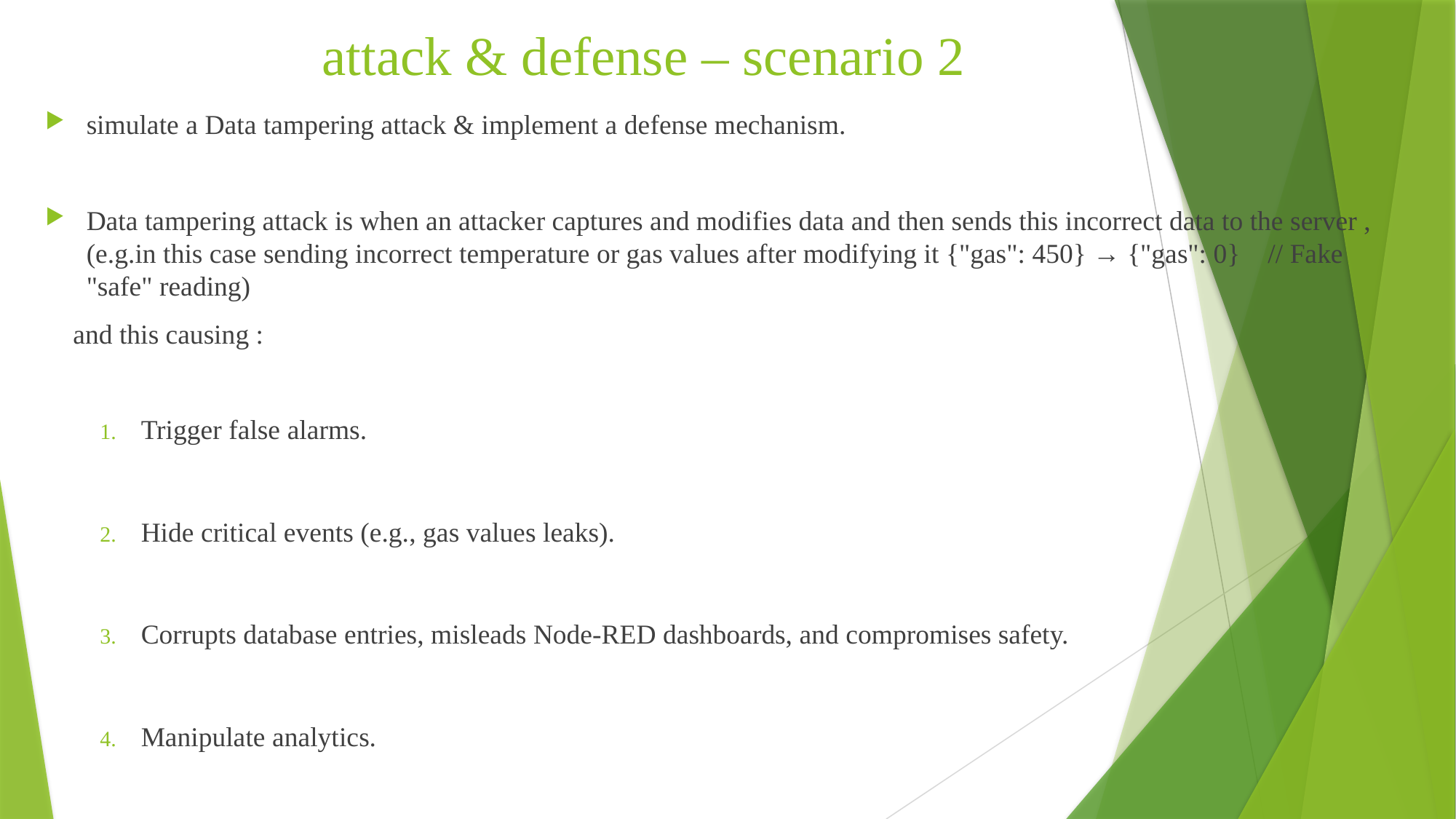

# attack & defense – scenario 2
simulate a Data tampering attack & implement a defense mechanism.

Data tampering attack is when an attacker captures and modifies data and then sends this incorrect data to the server , (e.g.in this case sending incorrect temperature or gas values after modifying it {"gas": 450} → {"gas": 0}    // Fake "safe" reading)
    and this causing :

Trigger false alarms.

Hide critical events (e.g., gas values leaks).

Corrupts database entries, misleads Node-RED dashboards, and compromises safety.

Manipulate analytics.